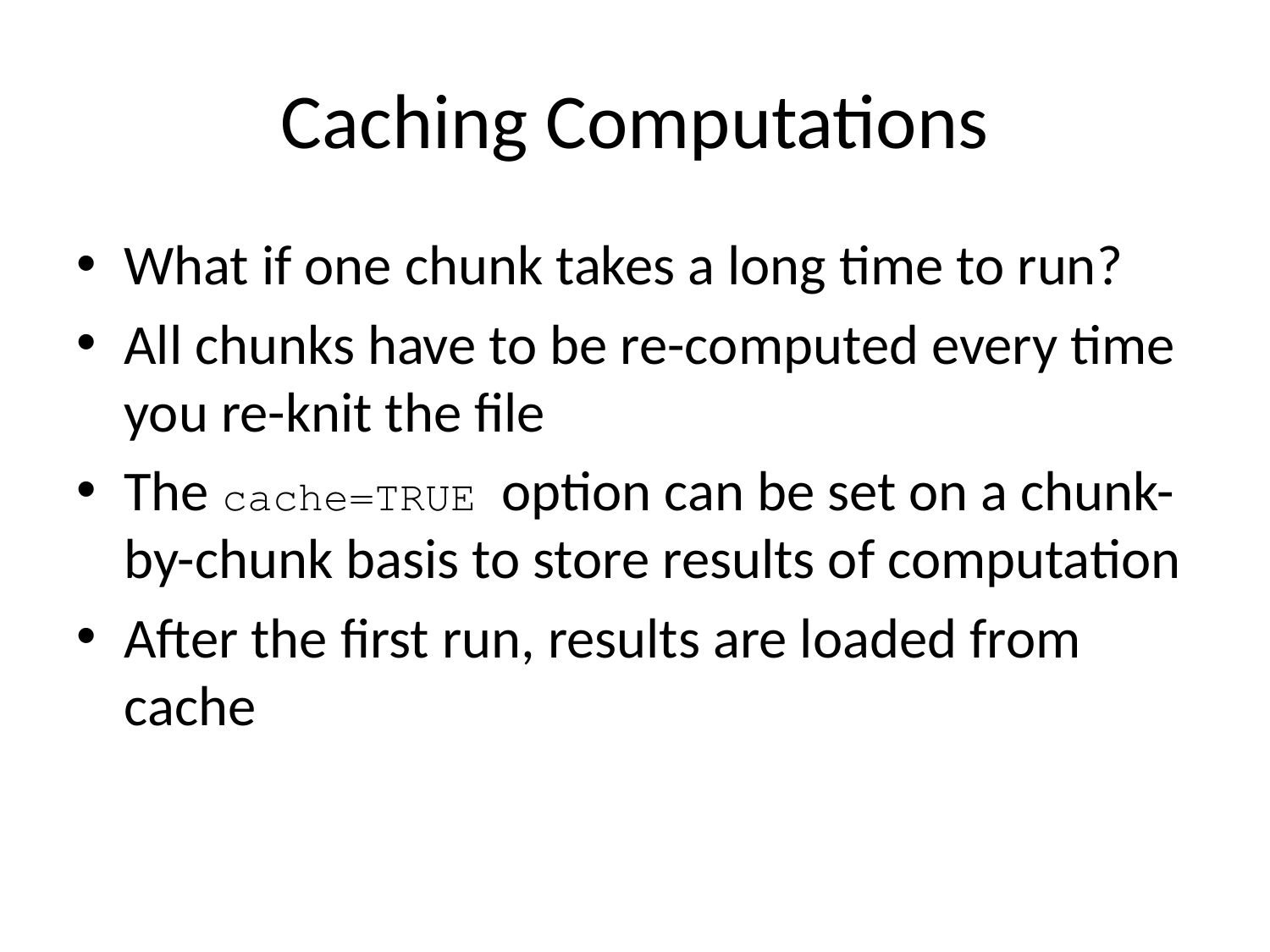

# Caching Computations
What if one chunk takes a long time to run?
All chunks have to be re-computed every time you re-knit the file
The cache=TRUE option can be set on a chunk-by-chunk basis to store results of computation
After the first run, results are loaded from cache